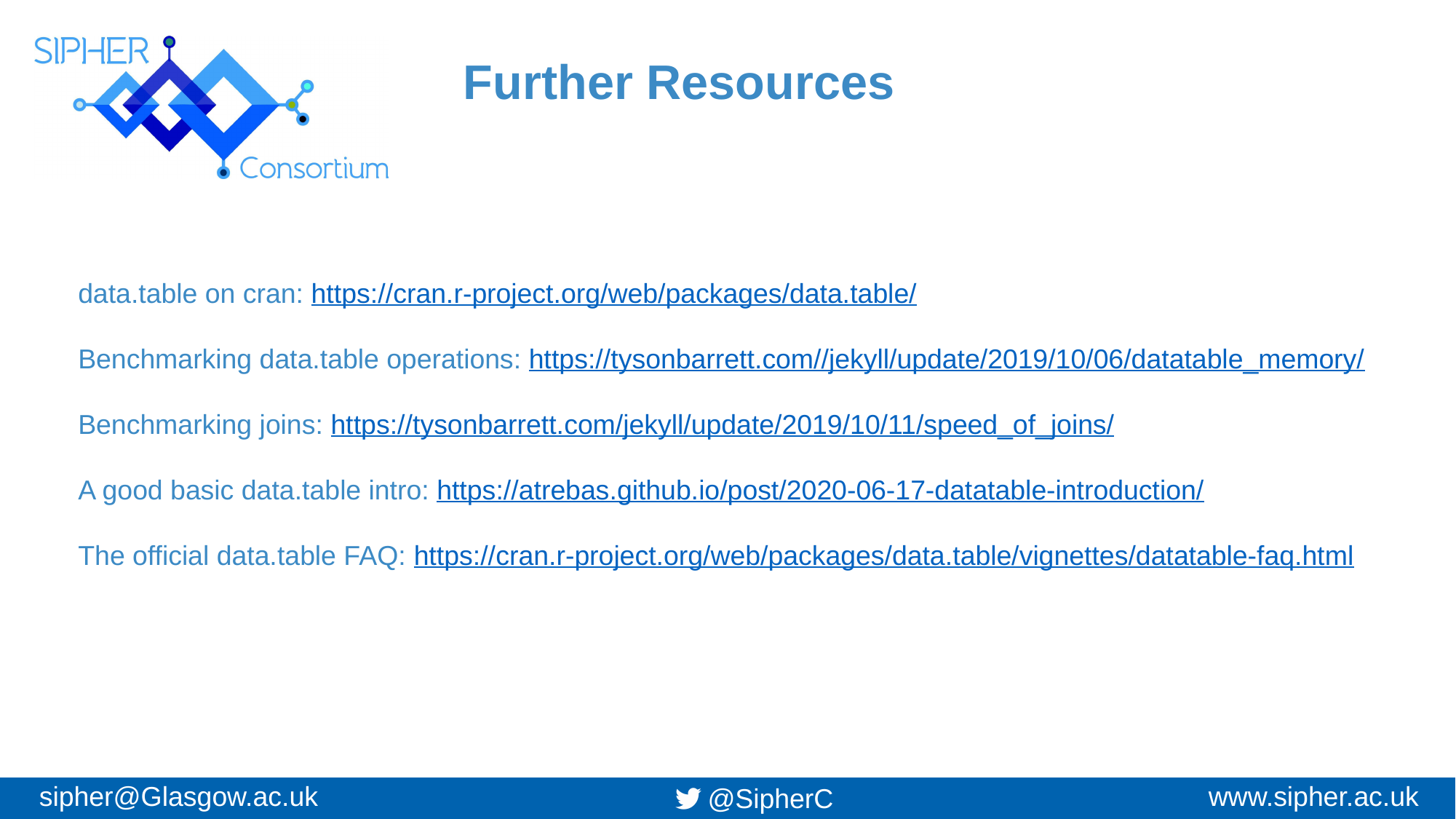

Further Resources

data.table on cran: https://cran.r-project.org/web/packages/data.table/

Benchmarking data.table operations: https://tysonbarrett.com//jekyll/update/2019/10/06/datatable_memory/

Benchmarking joins: https://tysonbarrett.com/jekyll/update/2019/10/11/speed_of_joins/

A good basic data.table intro: https://atrebas.github.io/post/2020-06-17-datatable-introduction/

The official data.table FAQ: https://cran.r-project.org/web/packages/data.table/vignettes/datatable-faq.html